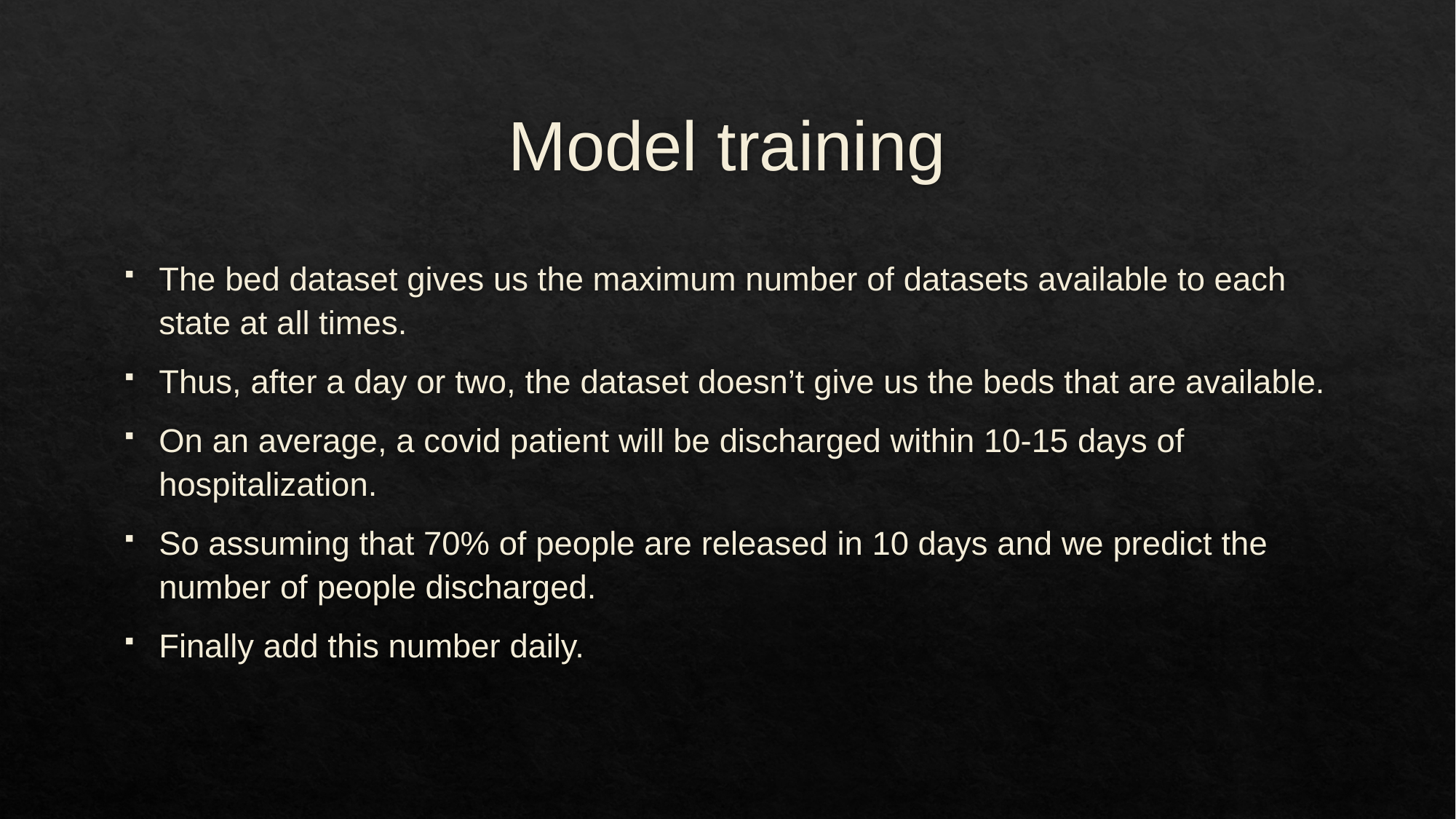

# Model training
The bed dataset gives us the maximum number of datasets available to each state at all times.
Thus, after a day or two, the dataset doesn’t give us the beds that are available.
On an average, a covid patient will be discharged within 10-15 days of hospitalization.
So assuming that 70% of people are released in 10 days and we predict the number of people discharged.
Finally add this number daily.